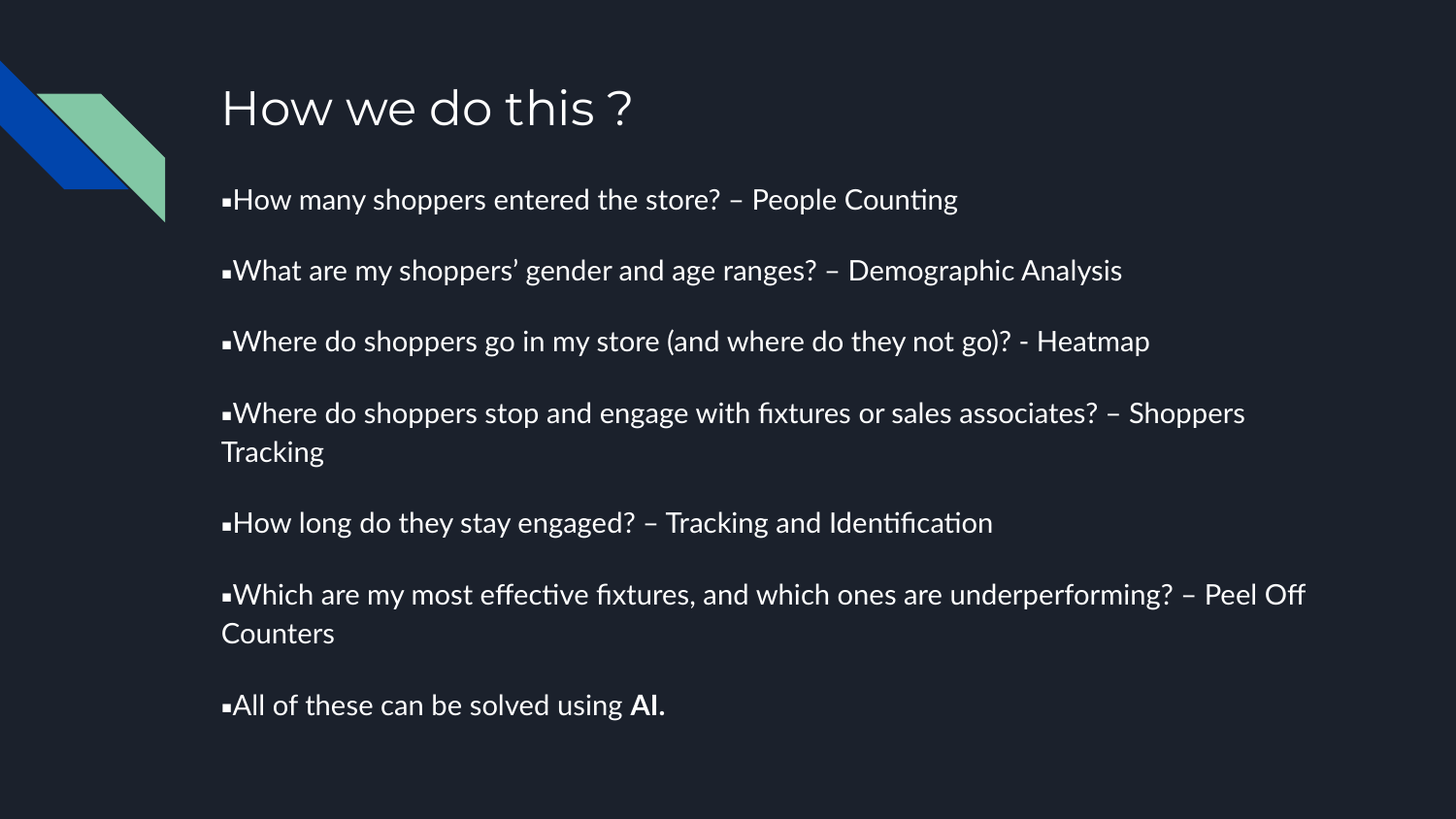

# How we do this ?
How many shoppers entered the store? – People Counting
What are my shoppers’ gender and age ranges? – Demographic Analysis
Where do shoppers go in my store (and where do they not go)? - Heatmap
Where do shoppers stop and engage with fixtures or sales associates? – Shoppers Tracking
How long do they stay engaged? – Tracking and Identification
Which are my most effective fixtures, and which ones are underperforming? – Peel Off Counters
All of these can be solved using AI.